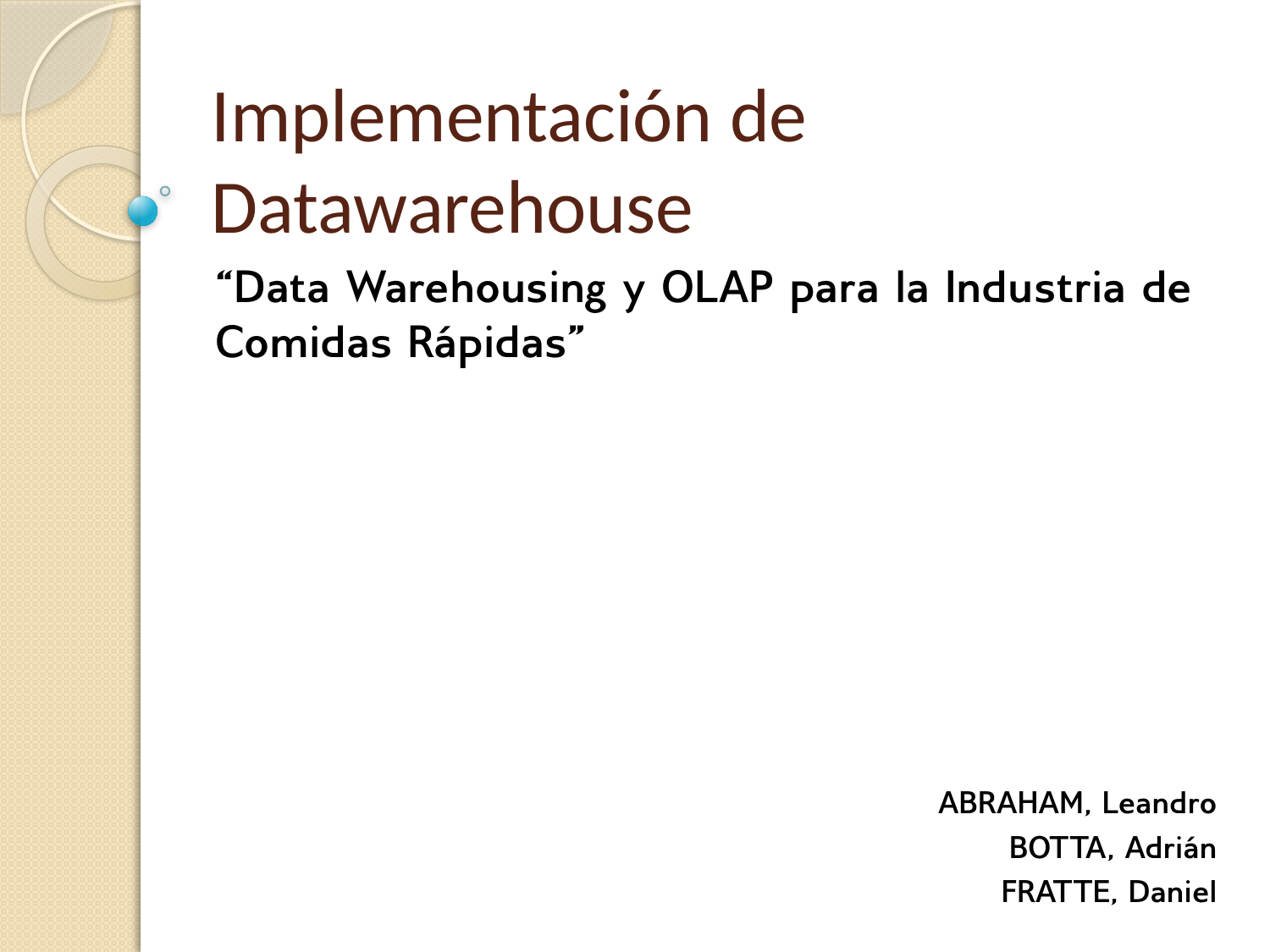

# Implementación de Datawarehouse
“Data Warehousing y OLAP para la Industria de Comidas Rápidas”

ABRAHAM, Leandro
BOTTA, Adrián
FRATTE, Daniel